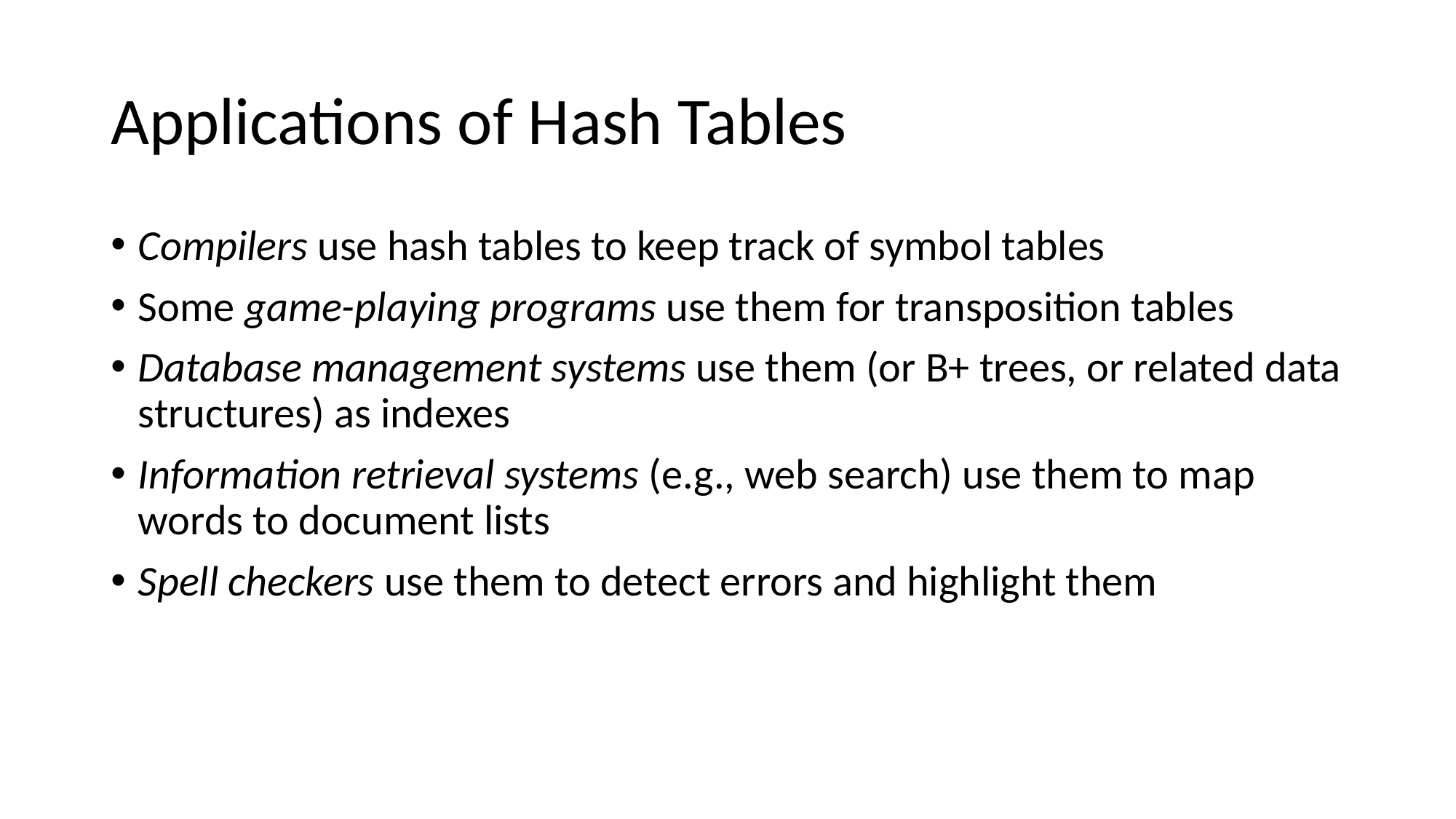

# Applications of Hash Tables
Compilers use hash tables to keep track of symbol tables
Some game-playing programs use them for transposition tables
Database management systems use them (or B+ trees, or related data structures) as indexes
Information retrieval systems (e.g., web search) use them to map words to document lists
Spell checkers use them to detect errors and highlight them